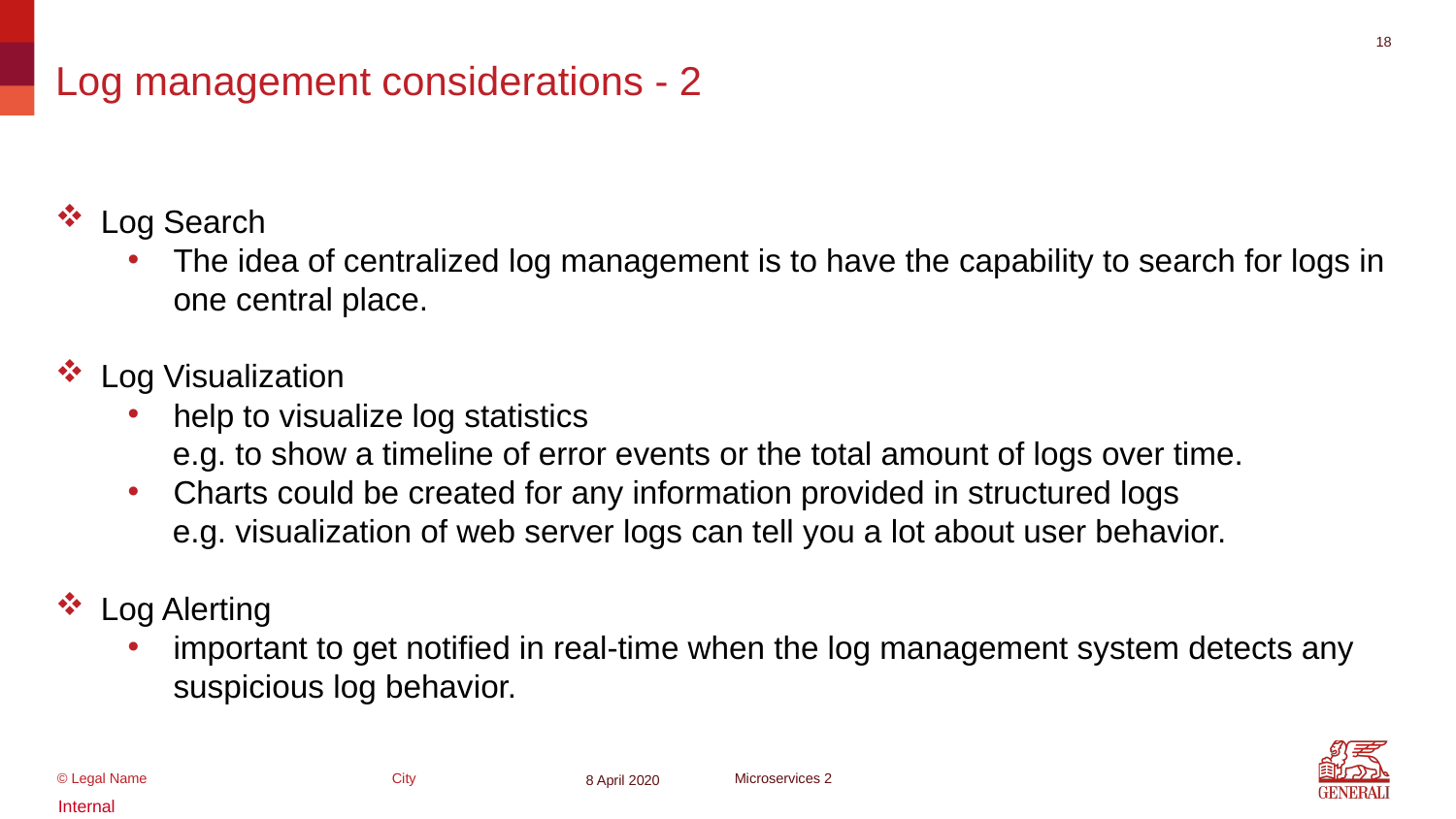

18
# Log management considerations - 2

Log Search
The idea of centralized log management is to have the capability to search for logs in one central place.

Log Visualization
help to visualize log statistics
e.g. to show a timeline of error events or the total amount of logs over time.
Charts could be created for any information provided in structured logs
e.g. visualization of web server logs can tell you a lot about user behavior.

Log Alerting
important to get notified in real-time when the log management system detects any suspicious log behavior.
8 April 2020
Microservices 2